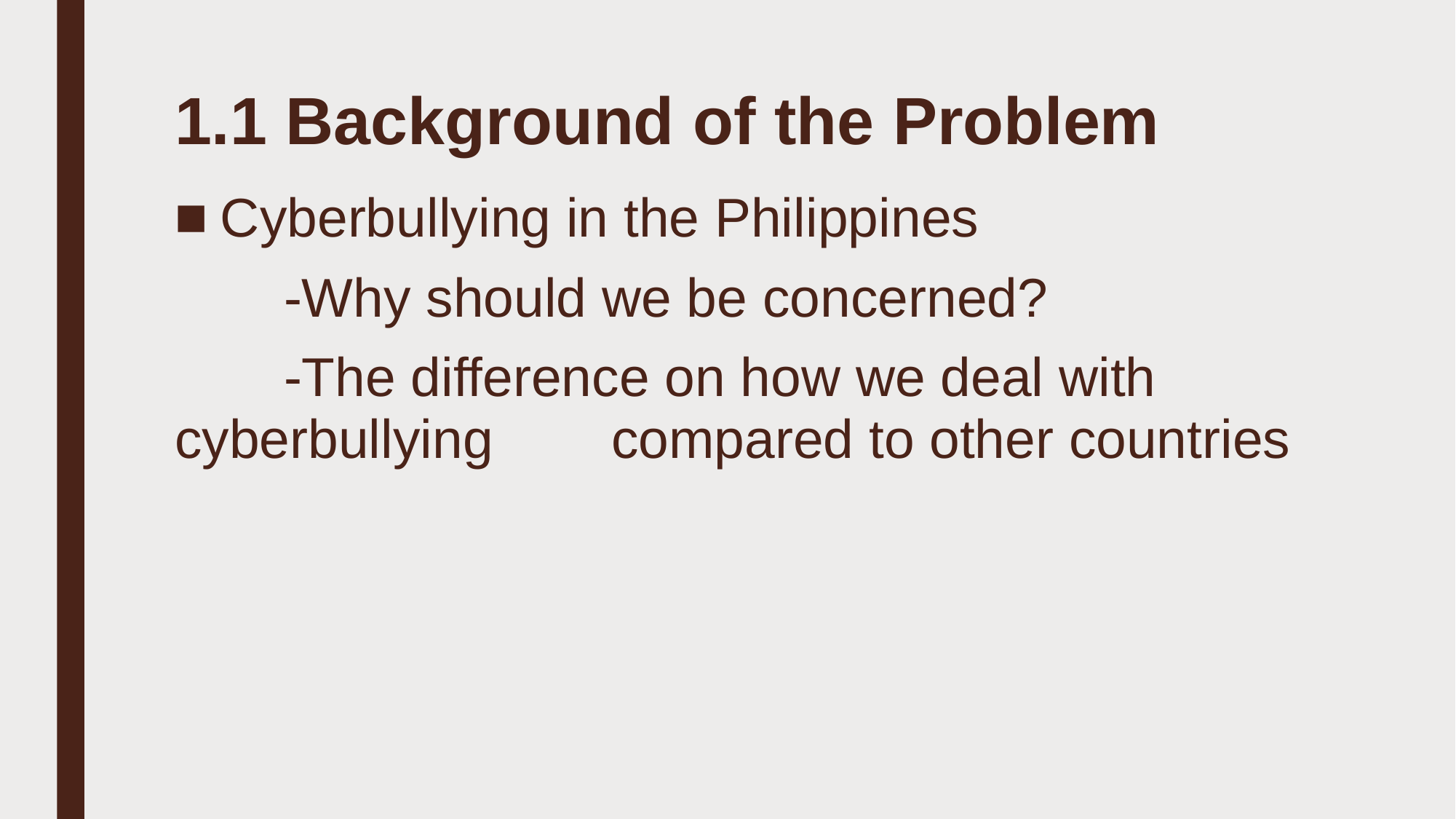

# 1.1 Background of the Problem
Cyberbullying in the Philippines
	-Why should we be concerned?
	-The difference on how we deal with cyberbullying 	compared to other countries